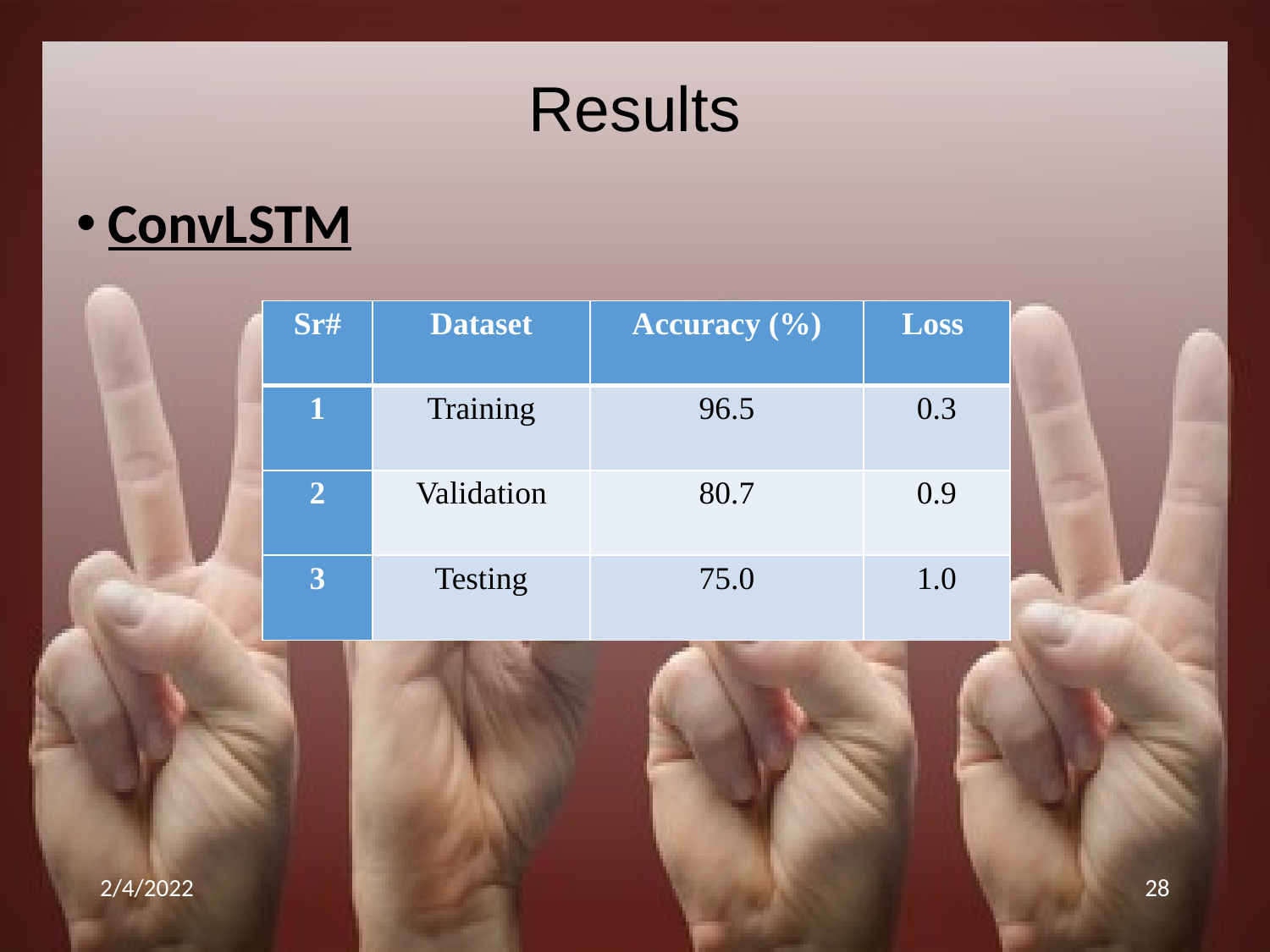

# Results
ConvLSTM
| Sr# | Dataset | Accuracy (%) | Loss |
| --- | --- | --- | --- |
| 1 | Training | 96.5 | 0.3 |
| 2 | Validation | 80.7 | 0.9 |
| 3 | Testing | 75.0 | 1.0 |
2/4/2022
28